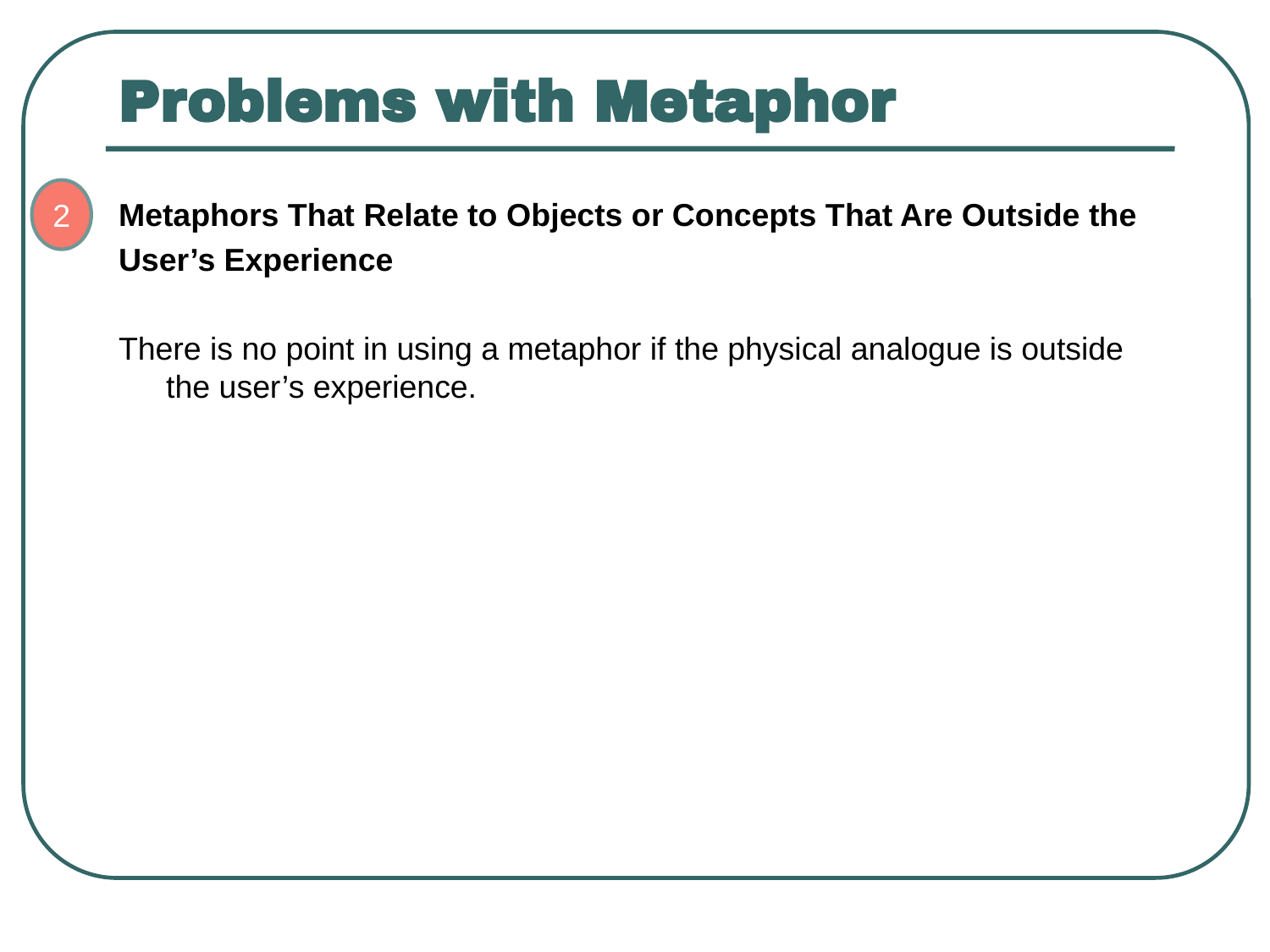

# Problems with Metaphor
2
Metaphors That Relate to Objects or Concepts That Are Outside the
User’s Experience

There is no point in using a metaphor if the physical analogue is outside the user’s experience.